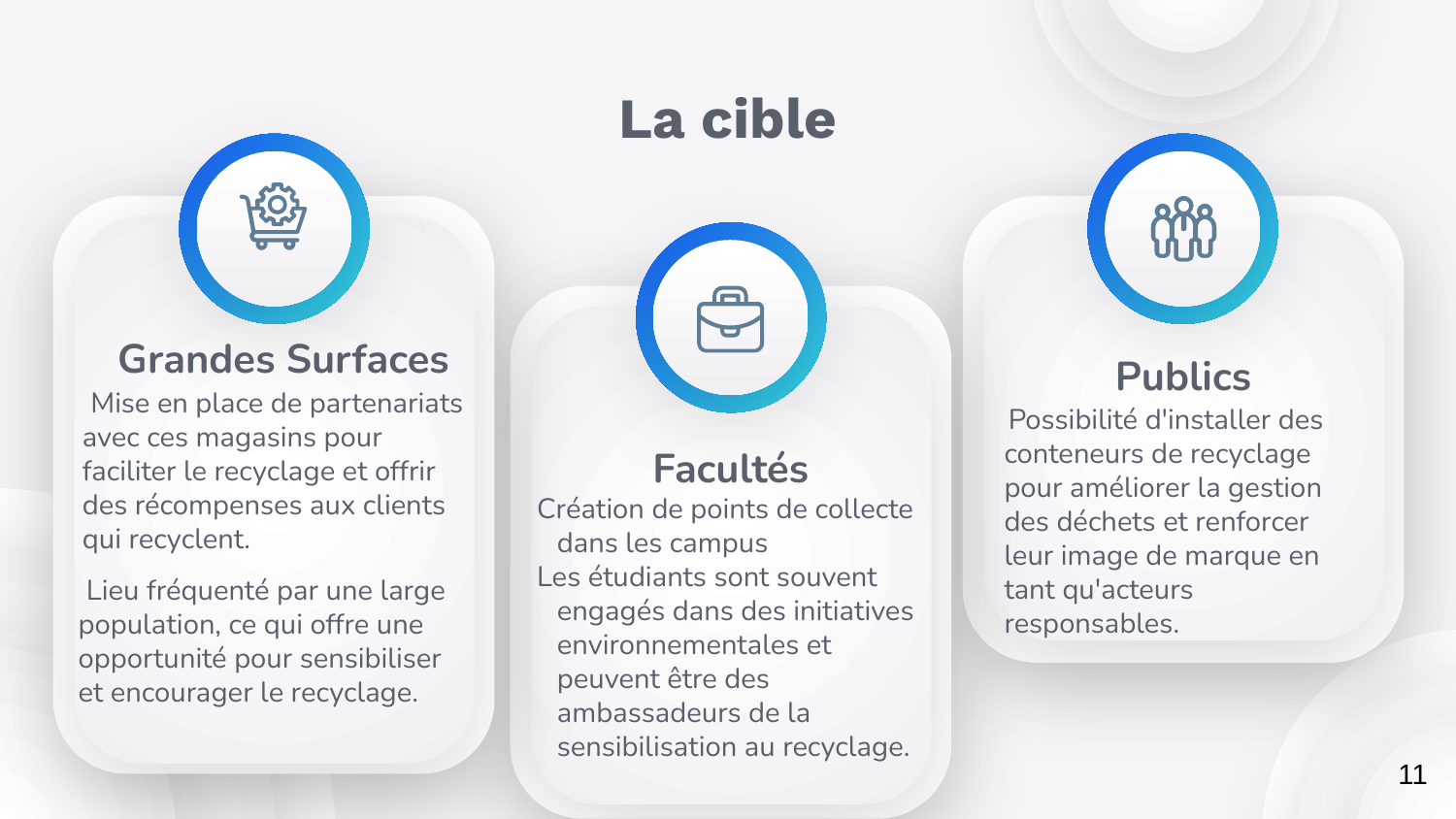

# La cible

Grandes Surfaces
Publics
Mise en place de partenariats avec ces magasins pour faciliter le recyclage et offrir des récompenses aux clients qui recyclent.
Facultés
Possibilité d'installer des conteneurs de recyclage pour améliorer la gestion des déchets et renforcer leur image de marque en tant qu'acteurs responsables.
Création de points de collecte dans les campus
Les étudiants sont souvent engagés dans des initiatives environnementales et peuvent être des ambassadeurs de la sensibilisation au recyclage.
Lieu fréquenté par une large population, ce qui offre une opportunité pour sensibiliser et encourager le recyclage.
11